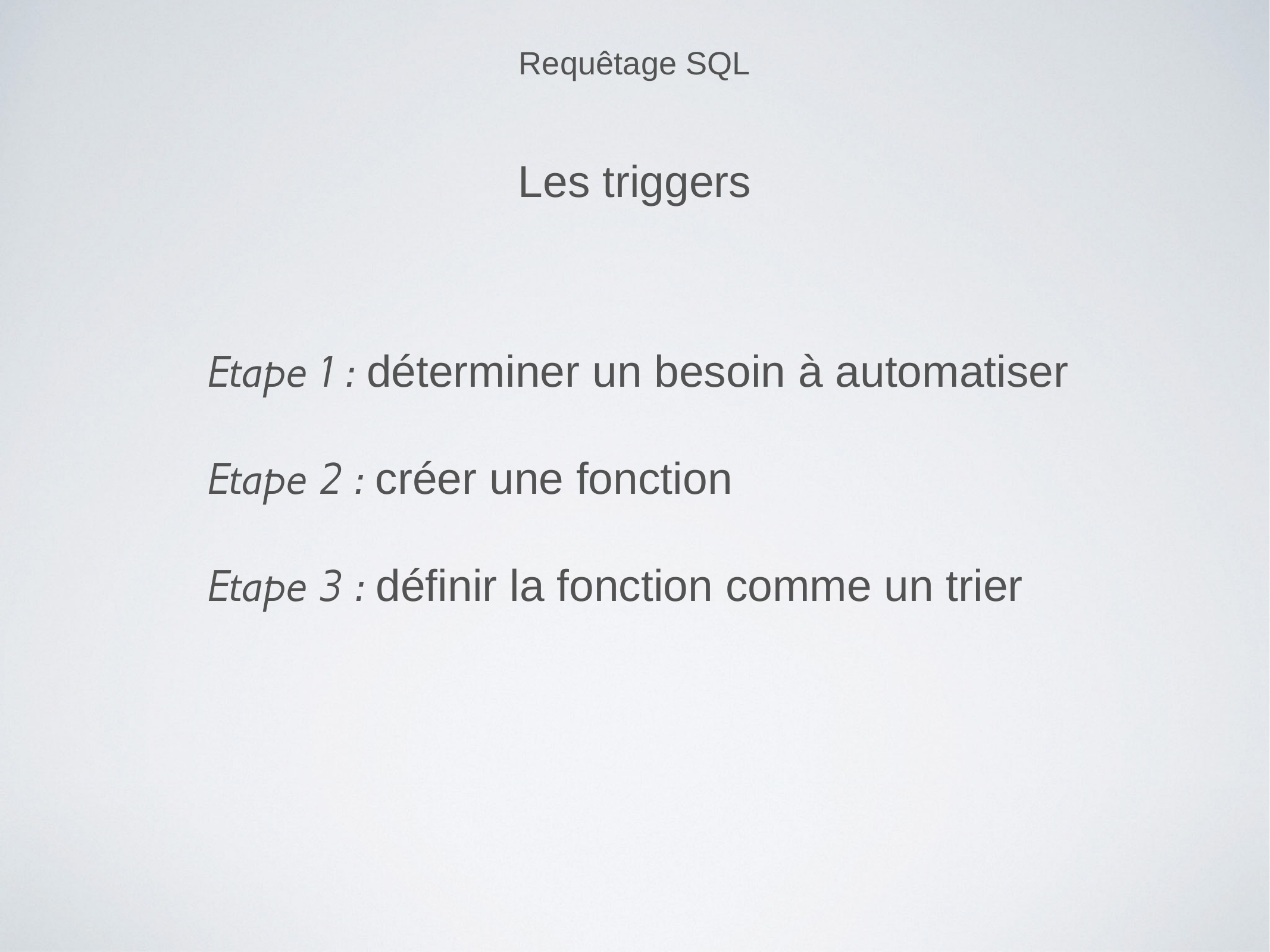

Requêtage SQL
Les triggers
Etape 1 : déterminer un besoin à automatiser

Etape 2 : créer une fonction

Etape 3 : définir la fonction comme un trier